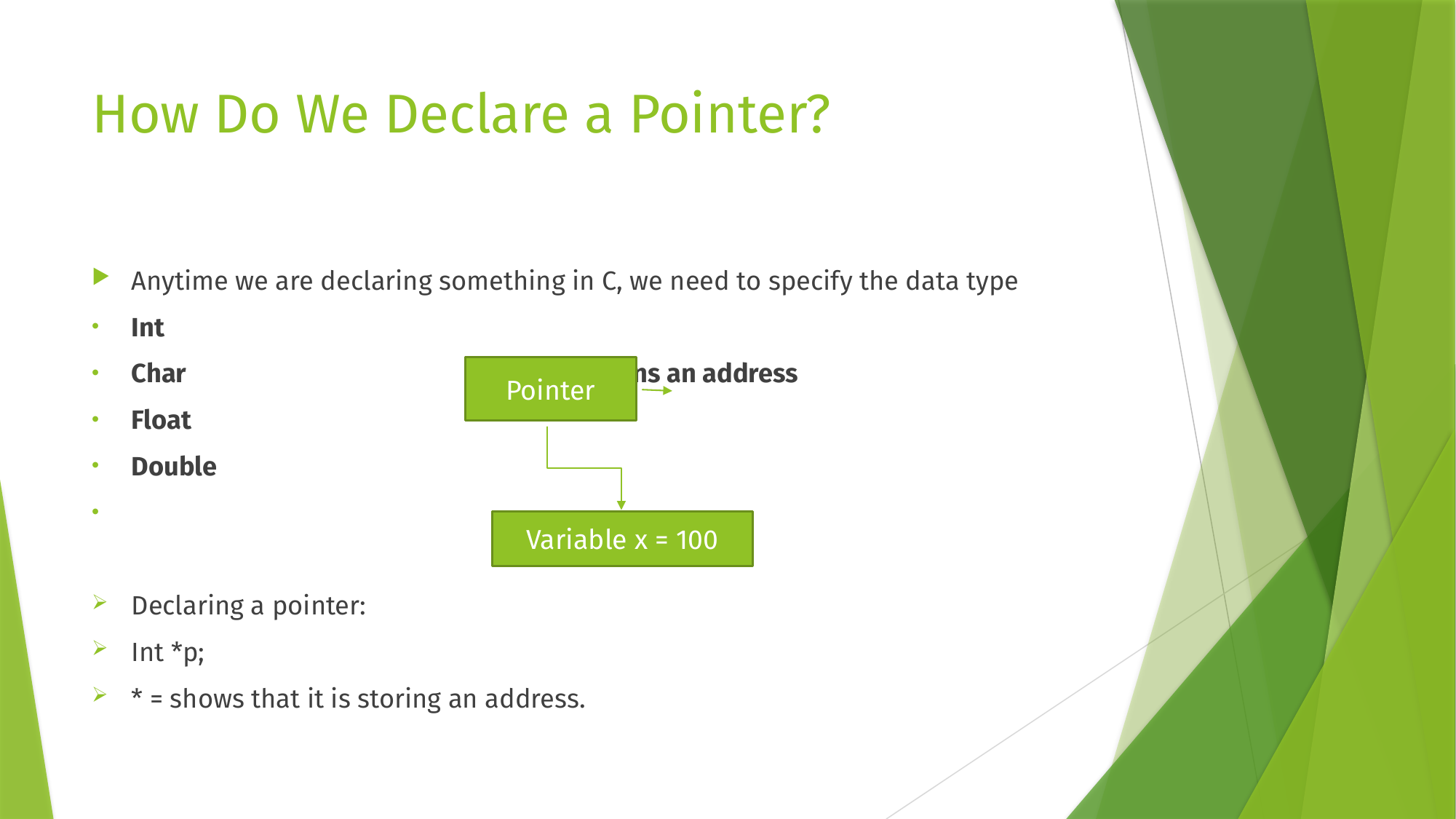

# How Do We Declare a Pointer?
Anytime we are declaring something in C, we need to specify the data type
Int
Char                                                            contains an address
Float
Double

Declaring a pointer:
Int *p;
* = shows that it is storing an address.
Pointer
Variable x = 100